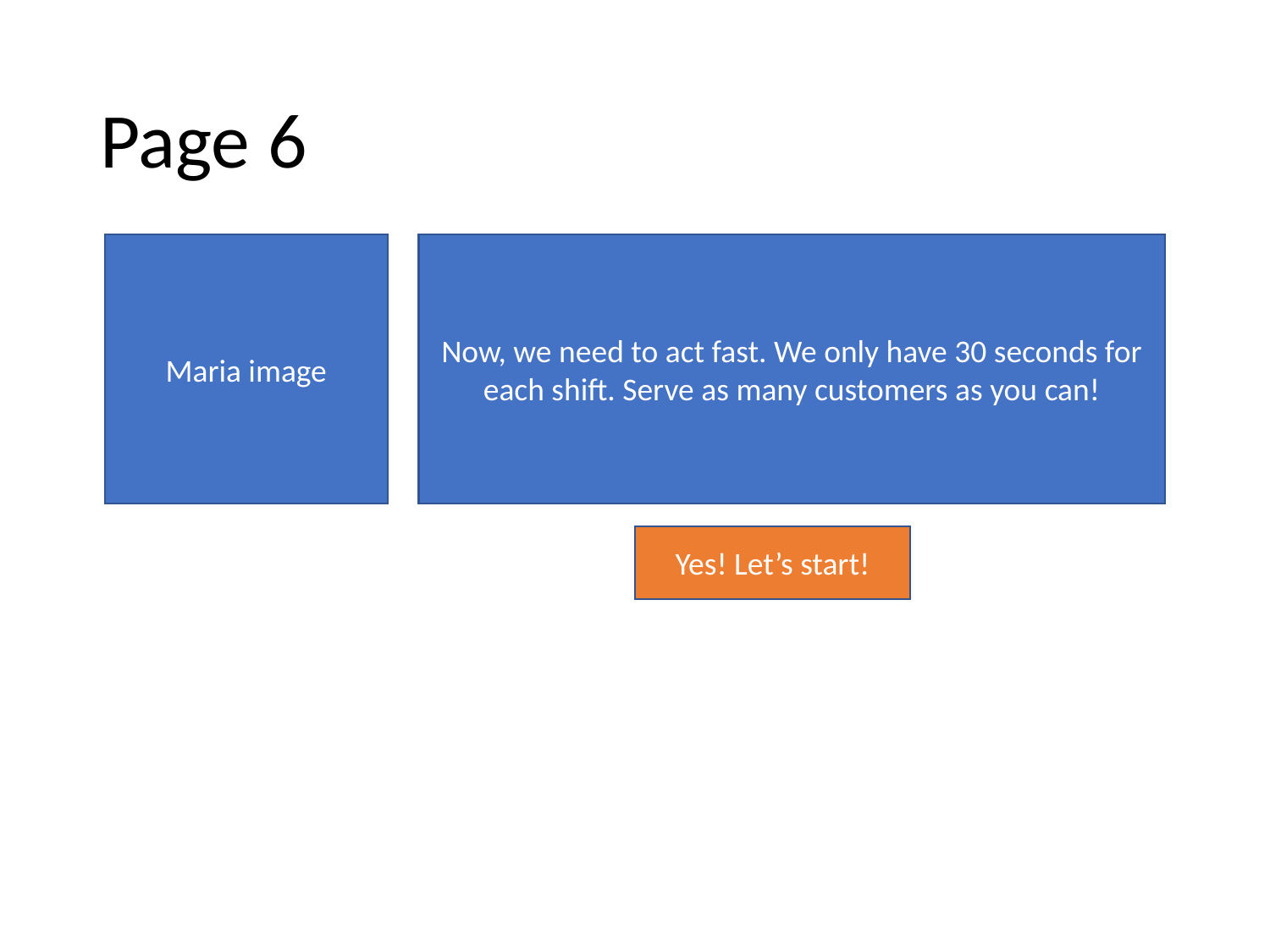

# Page 6
Now, we need to act fast. We only have 30 seconds for each shift. Serve as many customers as you can!
Maria image
Yes! Let’s start!